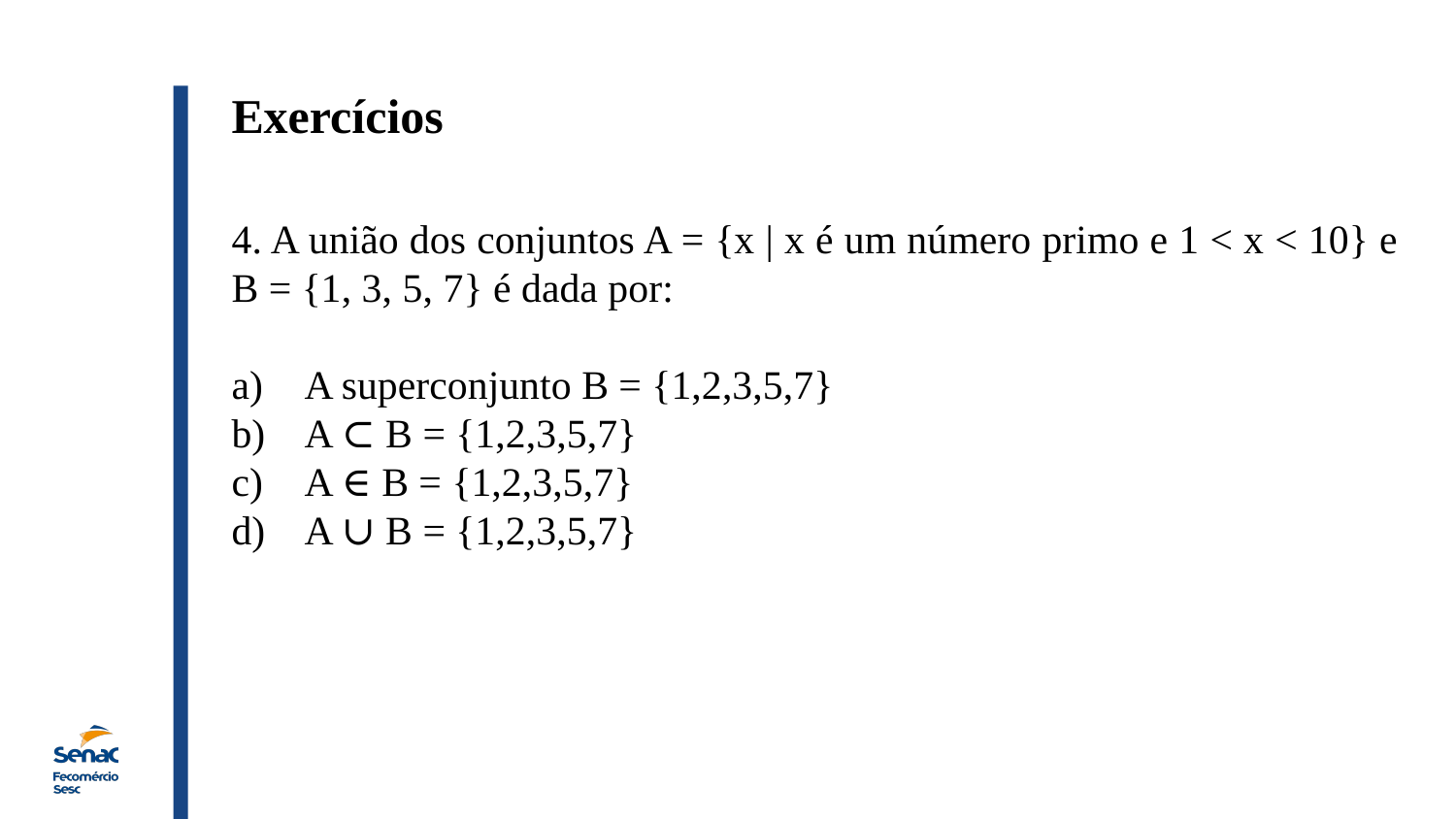

Exercícios
4. A união dos conjuntos A = {x | x é um número primo e 1 < x < 10} e B = {1, 3, 5, 7} é dada por:

A superconjunto B = {1,2,3,5,7}
A ⊂ B = {1,2,3,5,7}
A ∈ B = {1,2,3,5,7}
A ∪ B = {1,2,3,5,7}